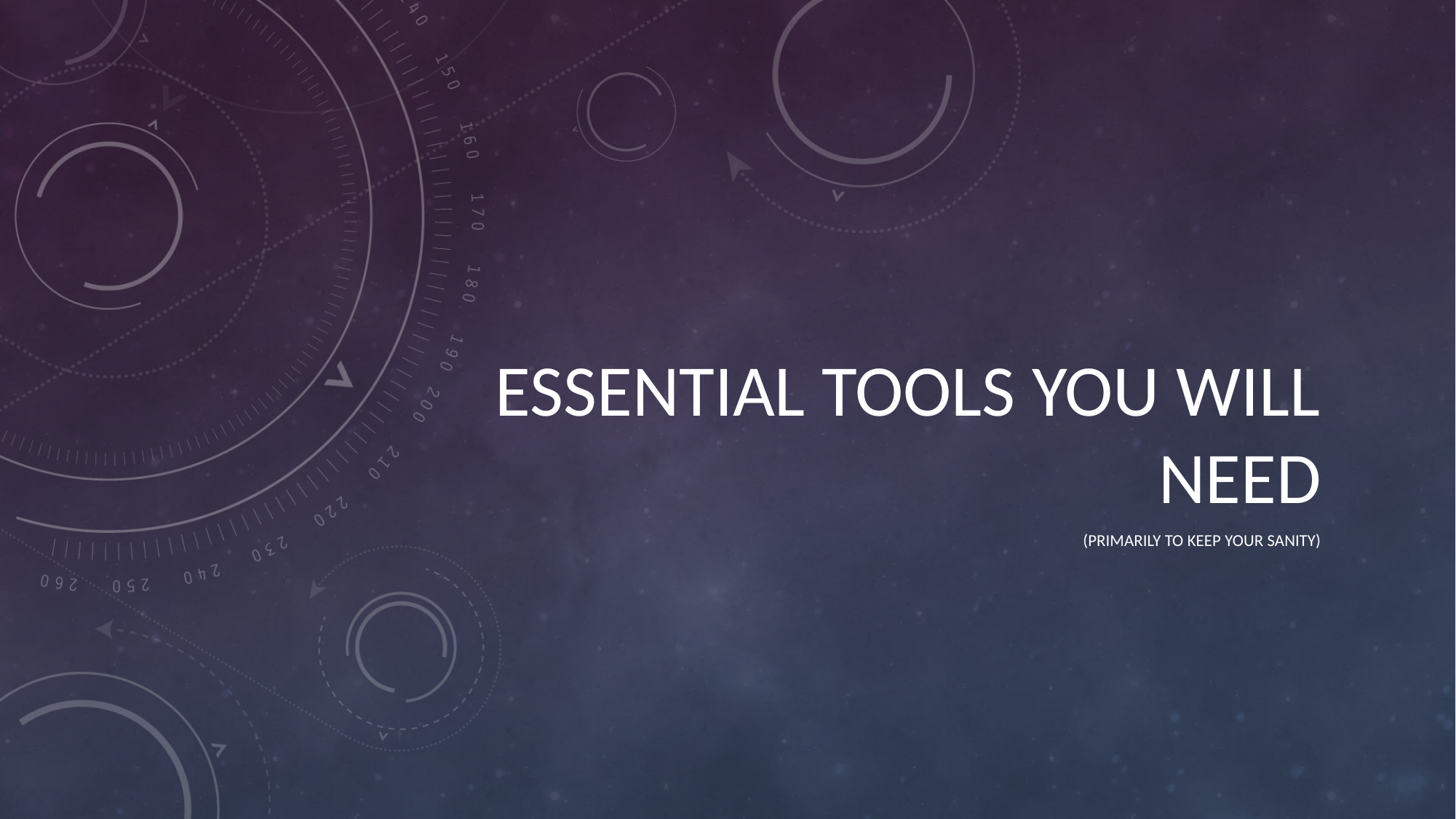

# Essential Tools you will need
(primarily to keep your sanity)